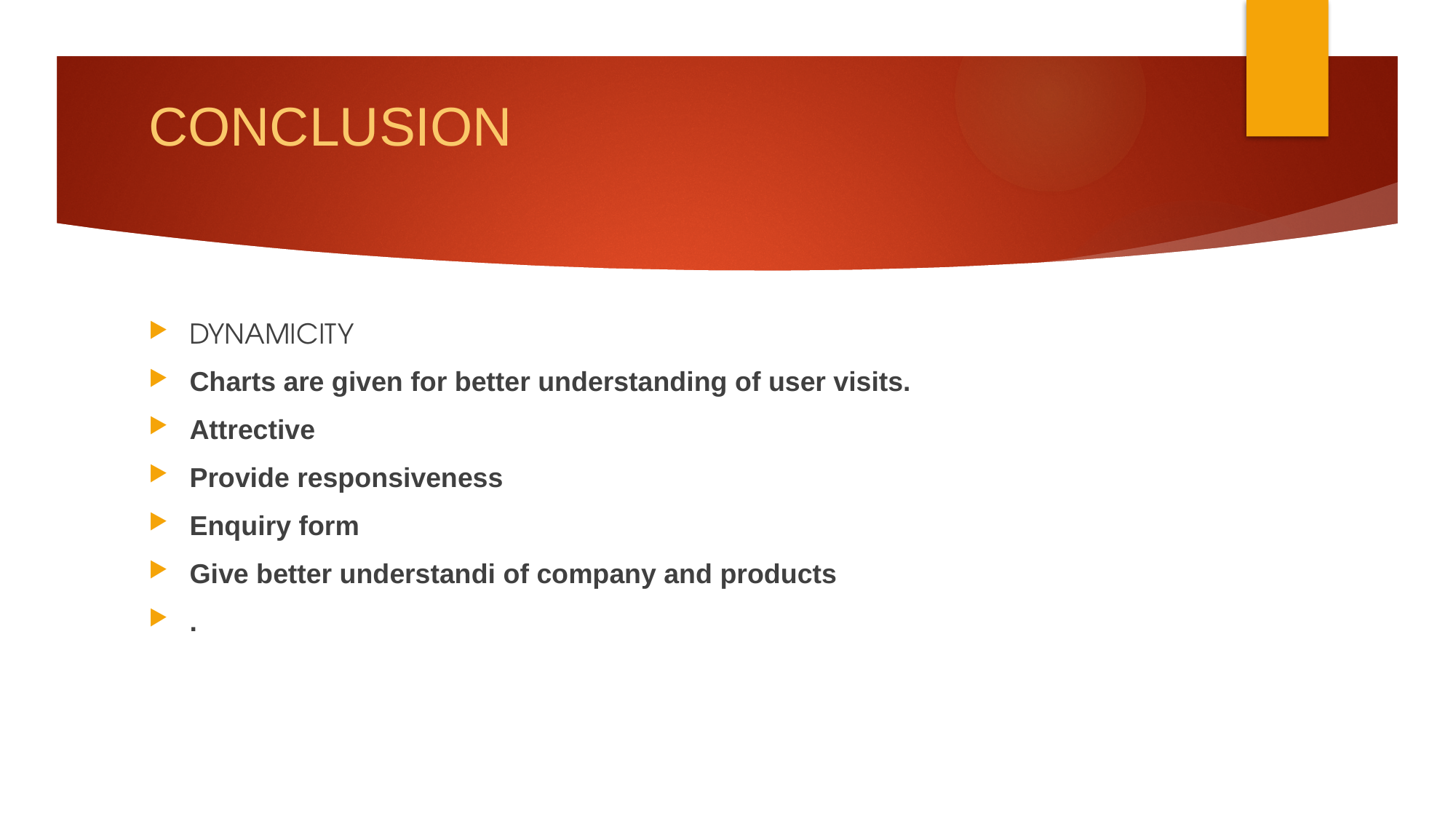

# CONCLUSION
DYNAMICITY
Charts are given for better understanding of user visits.
Attrective
Provide responsiveness
Enquiry form
Give better understandi of company and products
.